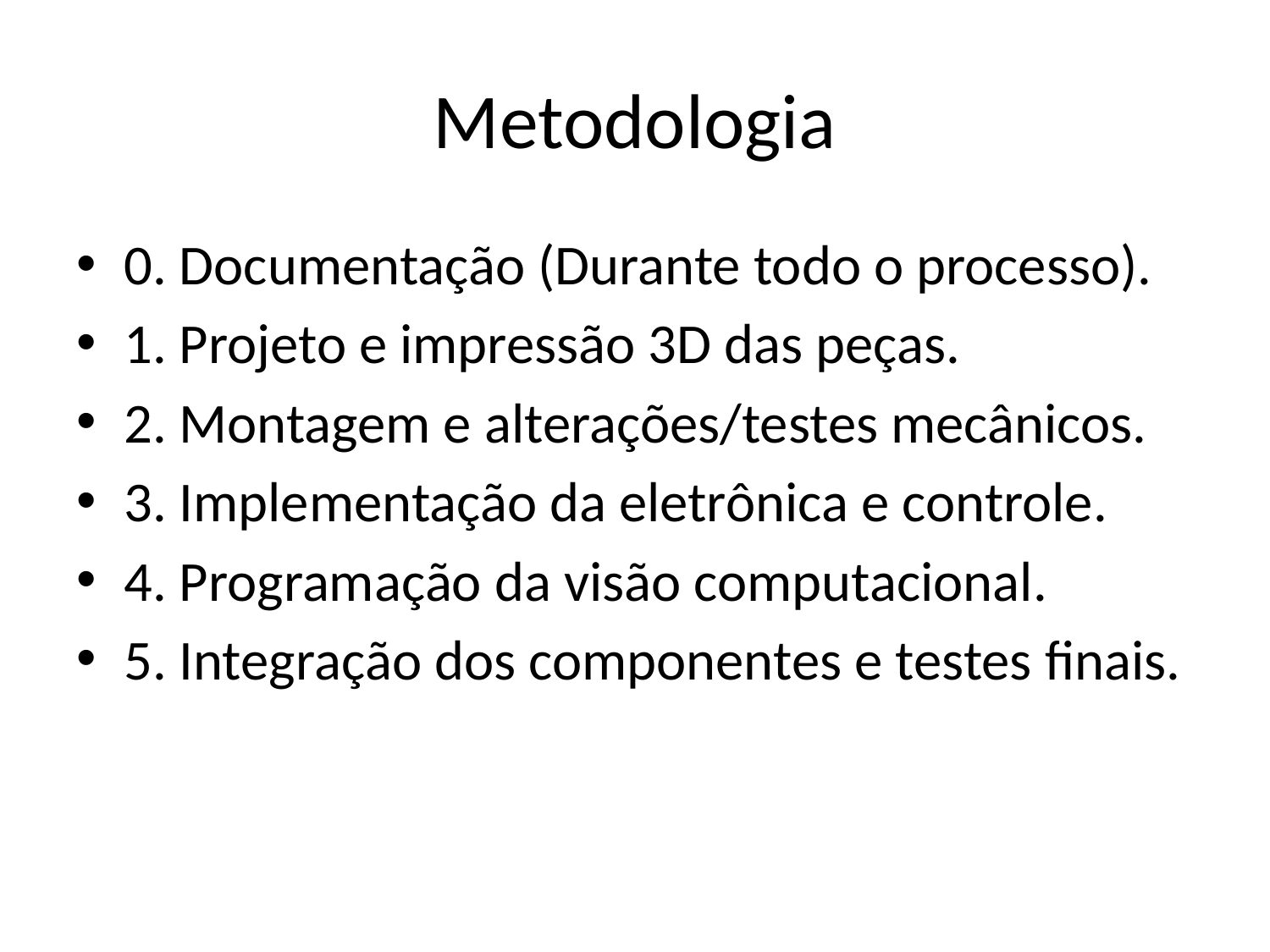

# Metodologia
0. Documentação (Durante todo o processo).
1. Projeto e impressão 3D das peças.
2. Montagem e alterações/testes mecânicos.
3. Implementação da eletrônica e controle.
4. Programação da visão computacional.
5. Integração dos componentes e testes finais.